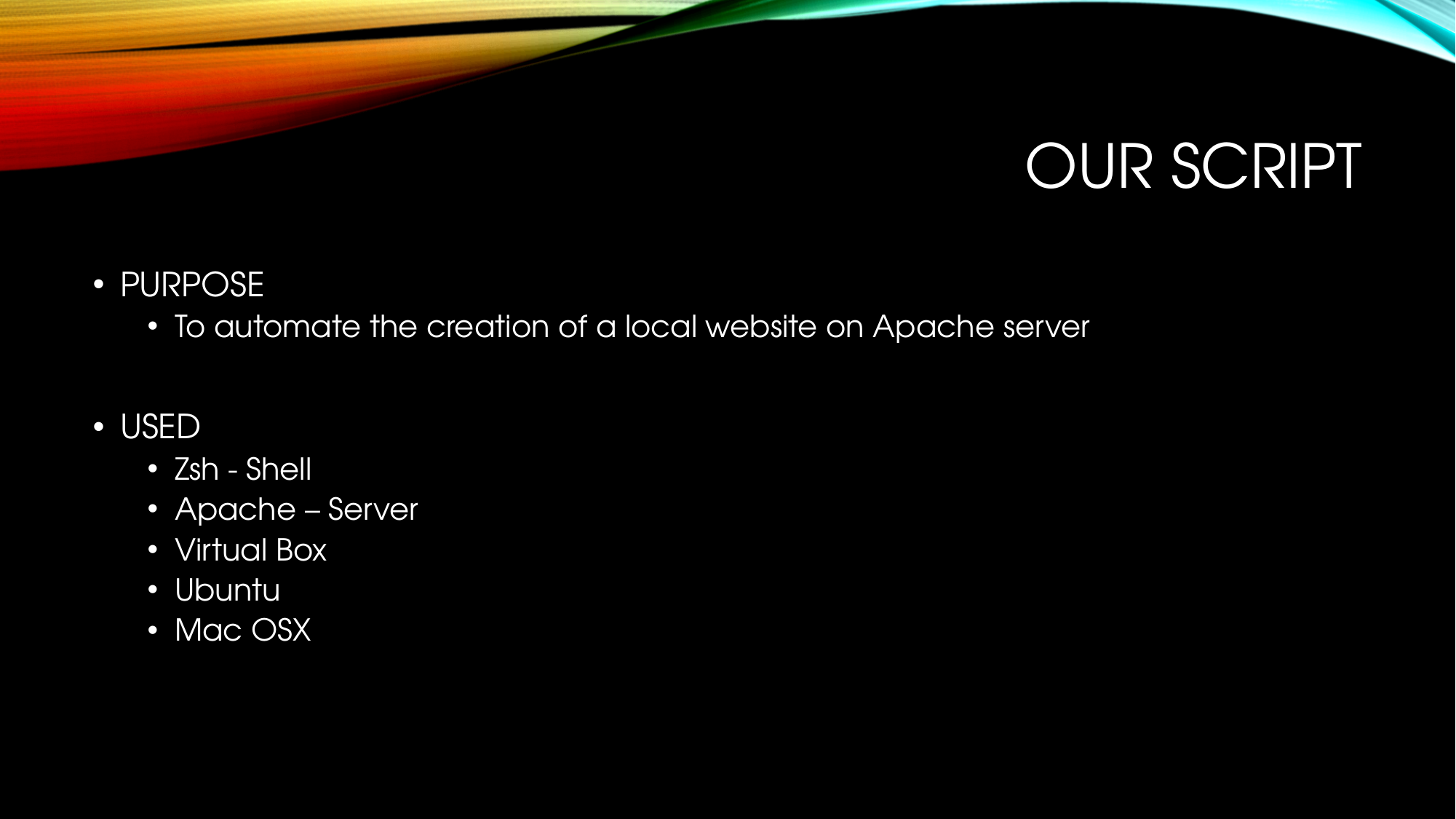

# Our script
PURPOSE
To automate the creation of a local website on Apache server

USED
Zsh - Shell
Apache – Server
Virtual Box
Ubuntu
Mac OSX